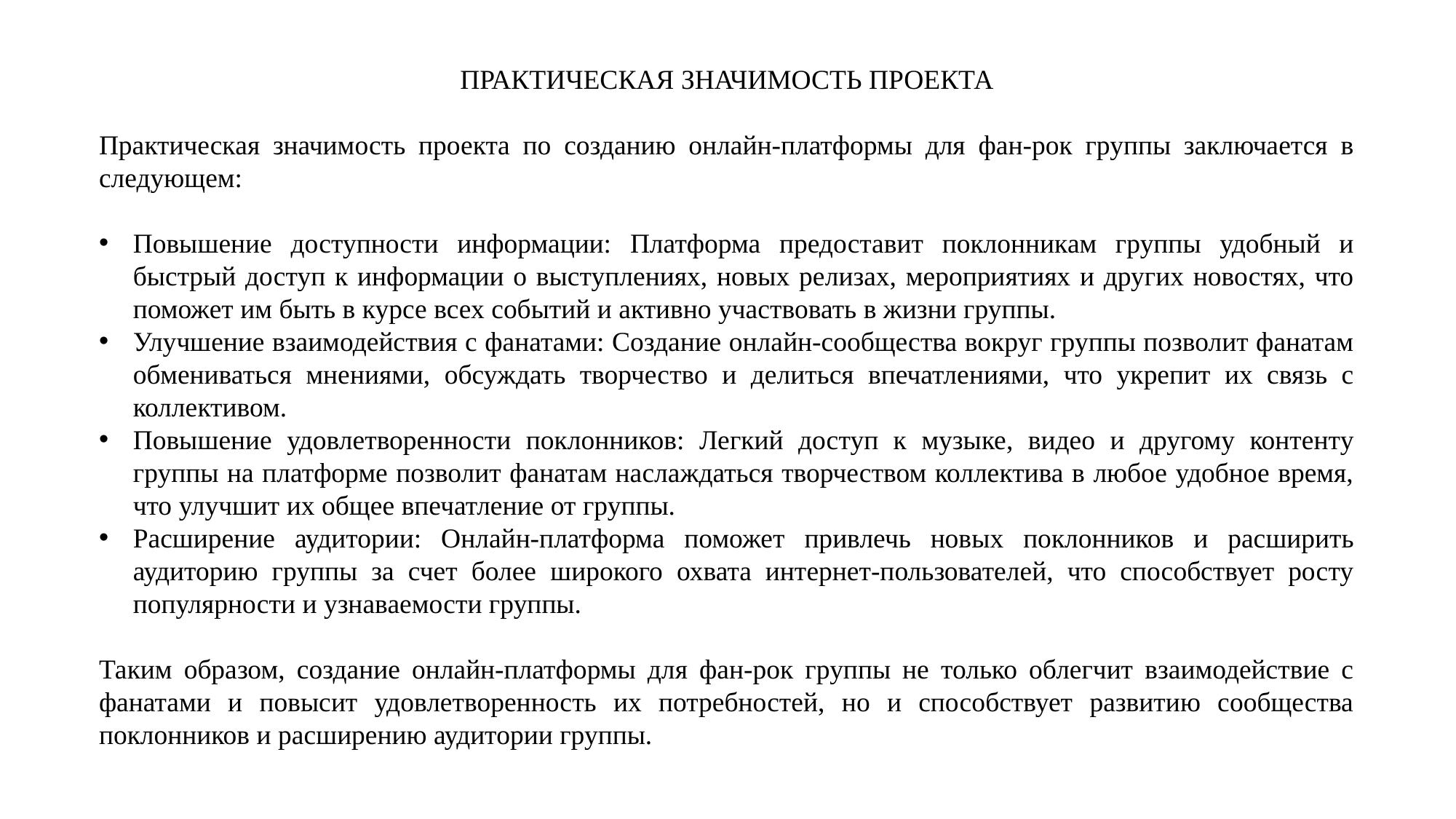

ПРАКТИЧЕСКАЯ ЗНАЧИМОСТЬ ПРОЕКТА

Практическая значимость проекта по созданию онлайн-платформы для фан-рок группы заключается в следующем:

Повышение доступности информации: Платформа предоставит поклонникам группы удобный и быстрый доступ к информации о выступлениях, новых релизах, мероприятиях и других новостях, что поможет им быть в курсе всех событий и активно участвовать в жизни группы.
Улучшение взаимодействия с фанатами: Создание онлайн-сообщества вокруг группы позволит фанатам обмениваться мнениями, обсуждать творчество и делиться впечатлениями, что укрепит их связь с коллективом.
Повышение удовлетворенности поклонников: Легкий доступ к музыке, видео и другому контенту группы на платформе позволит фанатам наслаждаться творчеством коллектива в любое удобное время, что улучшит их общее впечатление от группы.
Расширение аудитории: Онлайн-платформа поможет привлечь новых поклонников и расширить аудиторию группы за счет более широкого охвата интернет-пользователей, что способствует росту популярности и узнаваемости группы.

Таким образом, создание онлайн-платформы для фан-рок группы не только облегчит взаимодействие с фанатами и повысит удовлетворенность их потребностей, но и способствует развитию сообщества поклонников и расширению аудитории группы.